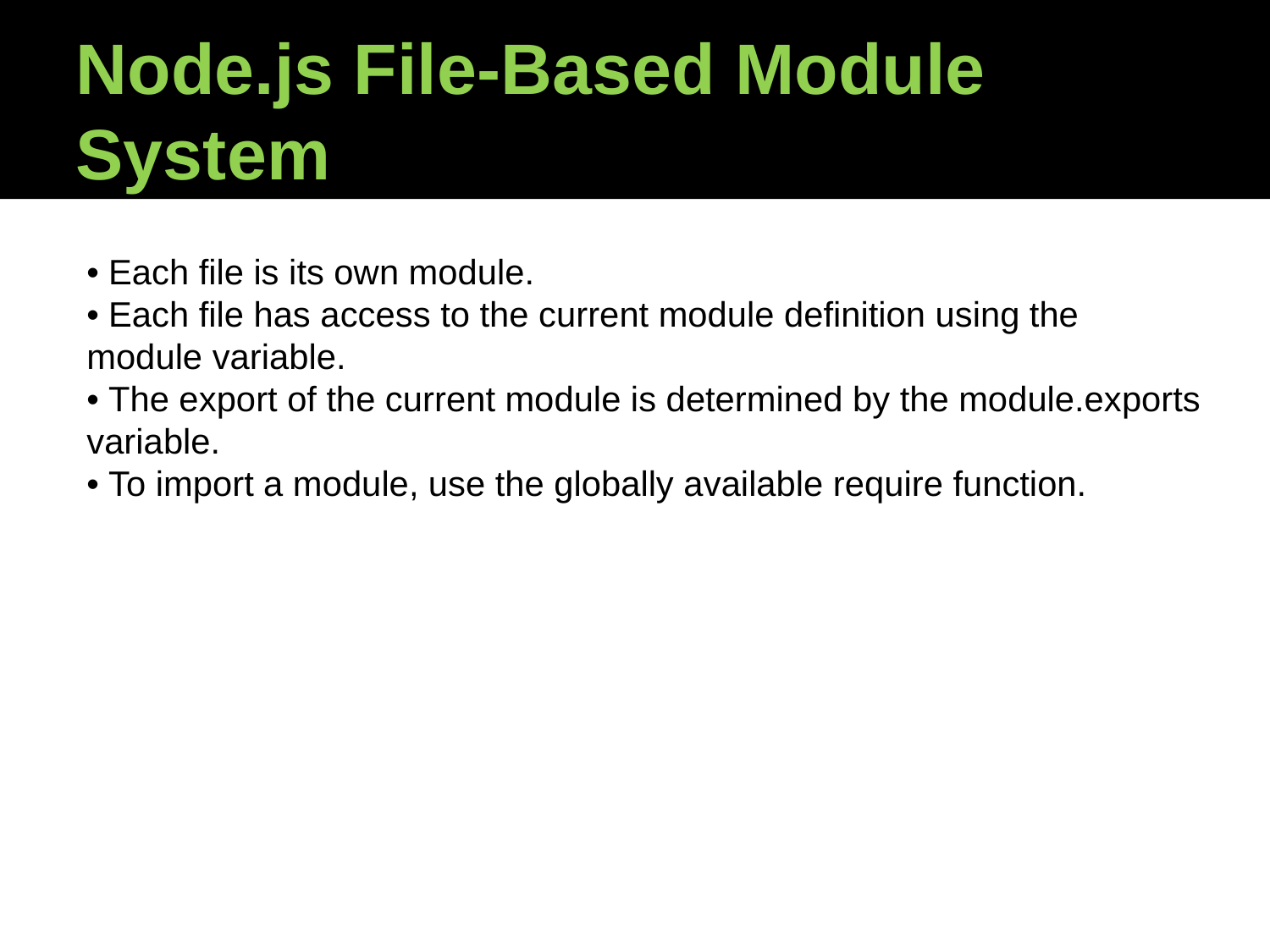

Node.js File-Based Module System
• Each file is its own module.
• Each file has access to the current module definition using the module variable.
• The export of the current module is determined by the module.exports variable.
• To import a module, use the globally available require function.